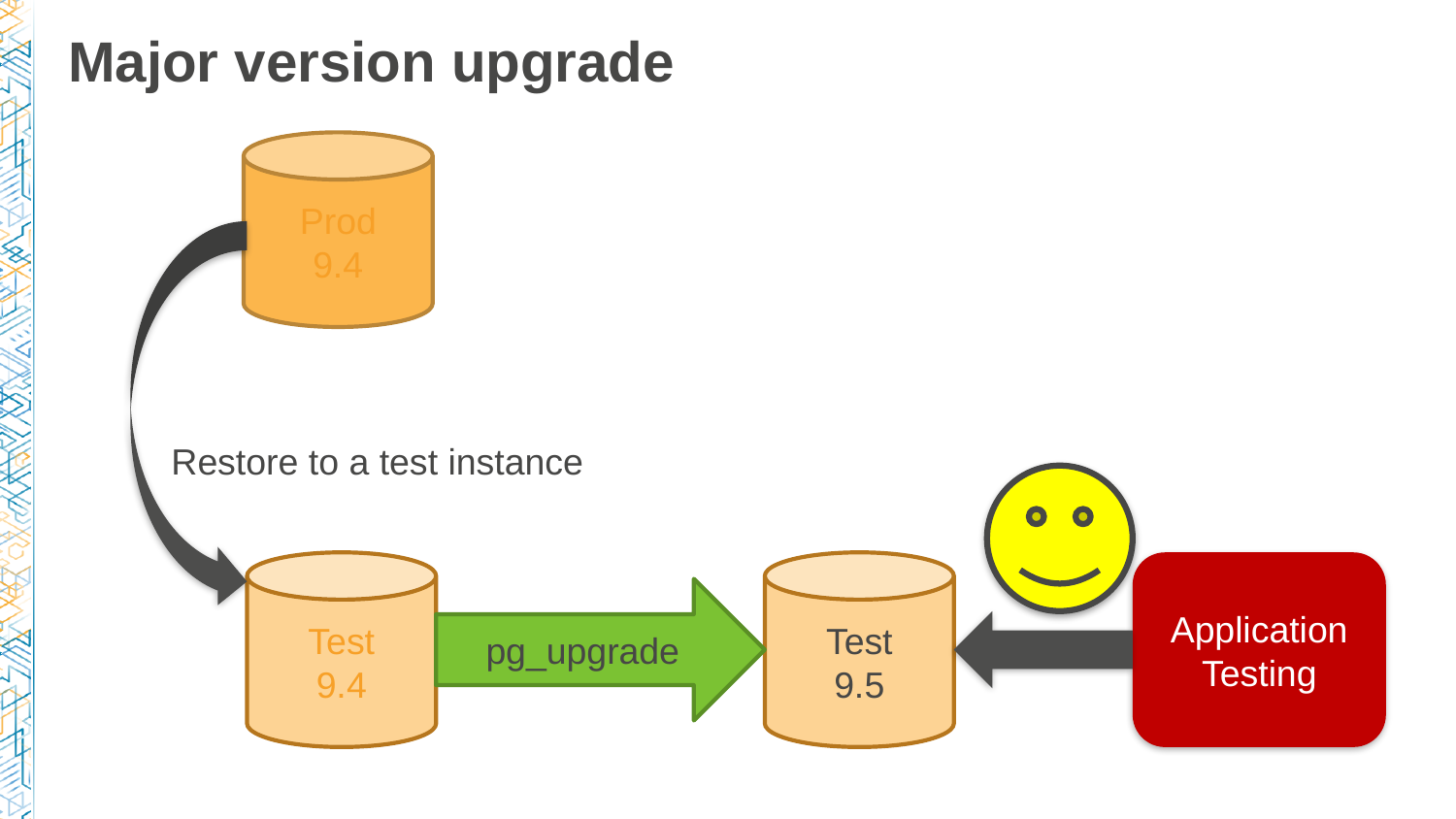

# Major version upgrade
Prod
9.4

Restore to a test instance

Test
9.4
Test
9.5
Application Testing
pg_upgrade